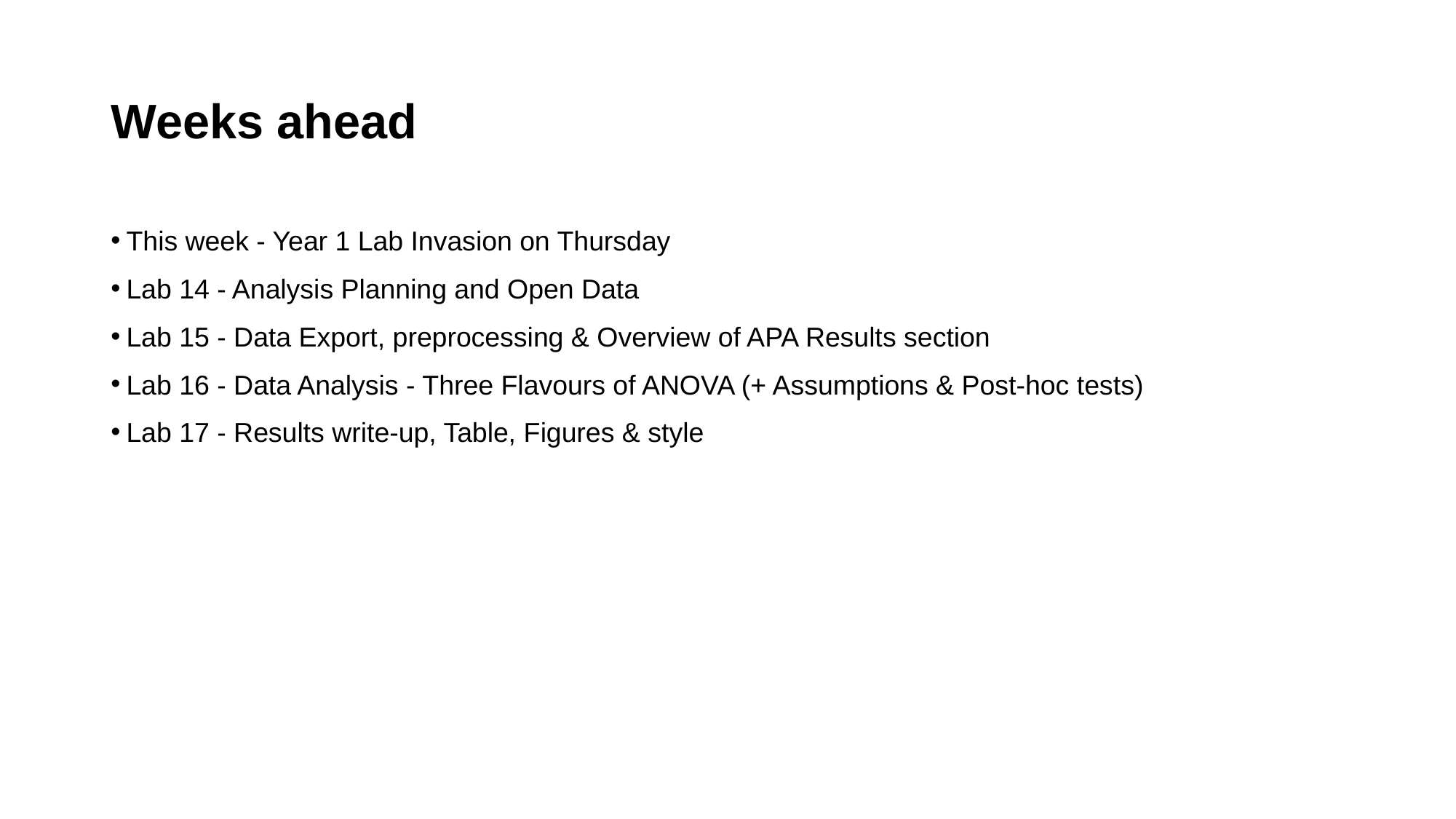

# Weeks ahead
This week - Year 1 Lab Invasion on Thursday
Lab 14 - Analysis Planning and Open Data
Lab 15 - Data Export, preprocessing & Overview of APA Results section
Lab 16 - Data Analysis - Three Flavours of ANOVA (+ Assumptions & Post-hoc tests)
Lab 17 - Results write-up, Table, Figures & style